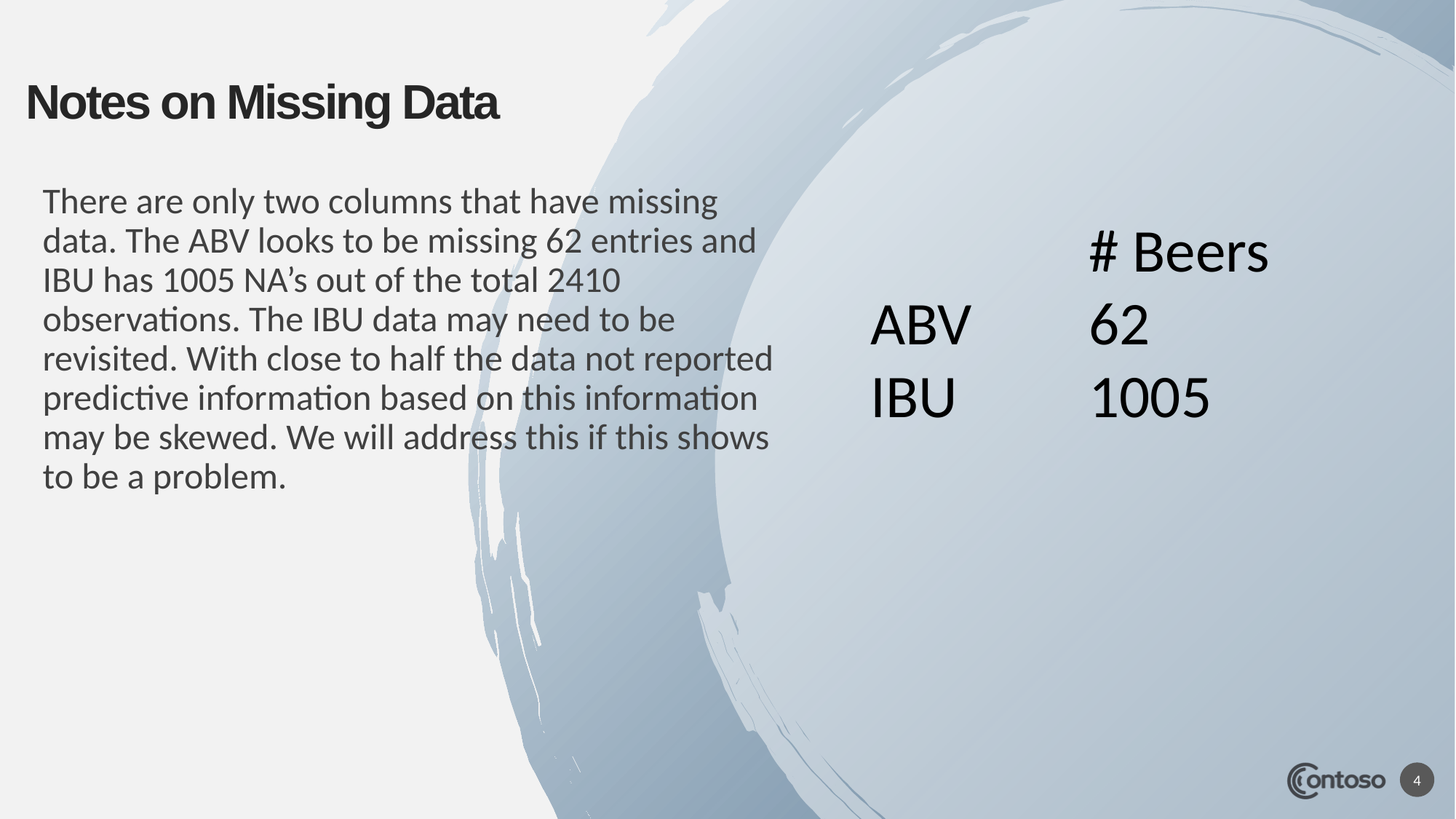

# Notes on Missing Data
There are only two columns that have missing data. The ABV looks to be missing 62 entries and IBU has 1005 NA’s out of the total 2410 observations. The IBU data may need to be revisited. With close to half the data not reported predictive information based on this information may be skewed. We will address this if this shows to be a problem.
		# Beers
ABV		62
IBU		1005
4